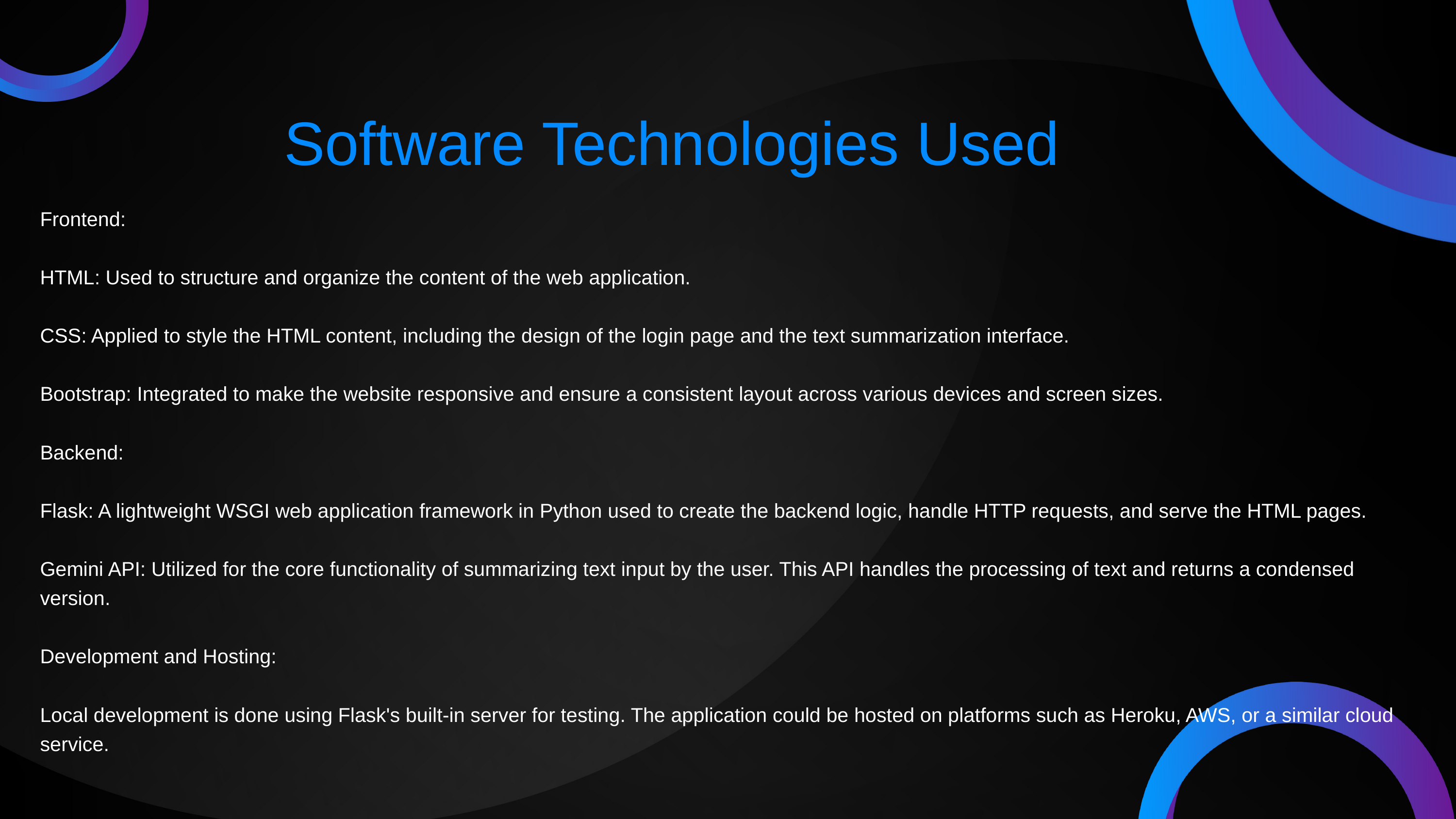

Software Technologies Used
Frontend:

HTML: Used to structure and organize the content of the web application.

CSS: Applied to style the HTML content, including the design of the login page and the text summarization interface.

Bootstrap: Integrated to make the website responsive and ensure a consistent layout across various devices and screen sizes.

Backend:

Flask: A lightweight WSGI web application framework in Python used to create the backend logic, handle HTTP requests, and serve the HTML pages.

Gemini API: Utilized for the core functionality of summarizing text input by the user. This API handles the processing of text and returns a condensed version.

Development and Hosting:

Local development is done using Flask's built-in server for testing. The application could be hosted on platforms such as Heroku, AWS, or a similar cloud service.